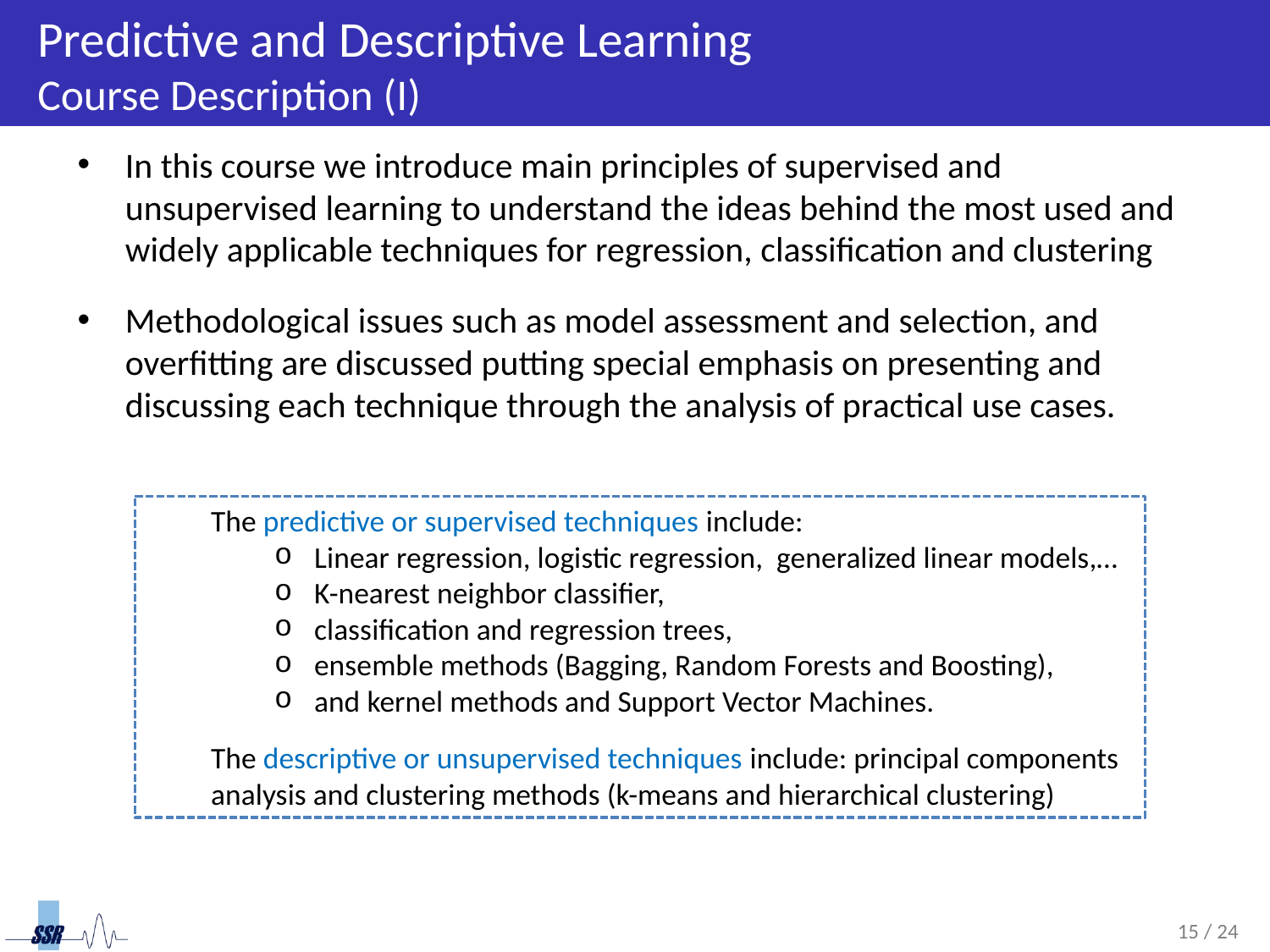

# Predictive and Descriptive Learning Course Description (I)
In this course we introduce main principles of supervised and unsupervised learning to understand the ideas behind the most used and widely applicable techniques for regression, classification and clustering
Methodological issues such as model assessment and selection, and overfitting are discussed putting special emphasis on presenting and discussing each technique through the analysis of practical use cases.
The predictive or supervised techniques include:
Linear regression, logistic regression,  generalized linear models,…
K-nearest neighbor classifier,
classification and regression trees,
ensemble methods (Bagging, Random Forests and Boosting),
and kernel methods and Support Vector Machines.
The descriptive or unsupervised techniques include: principal components analysis and clustering methods (k-means and hierarchical clustering)